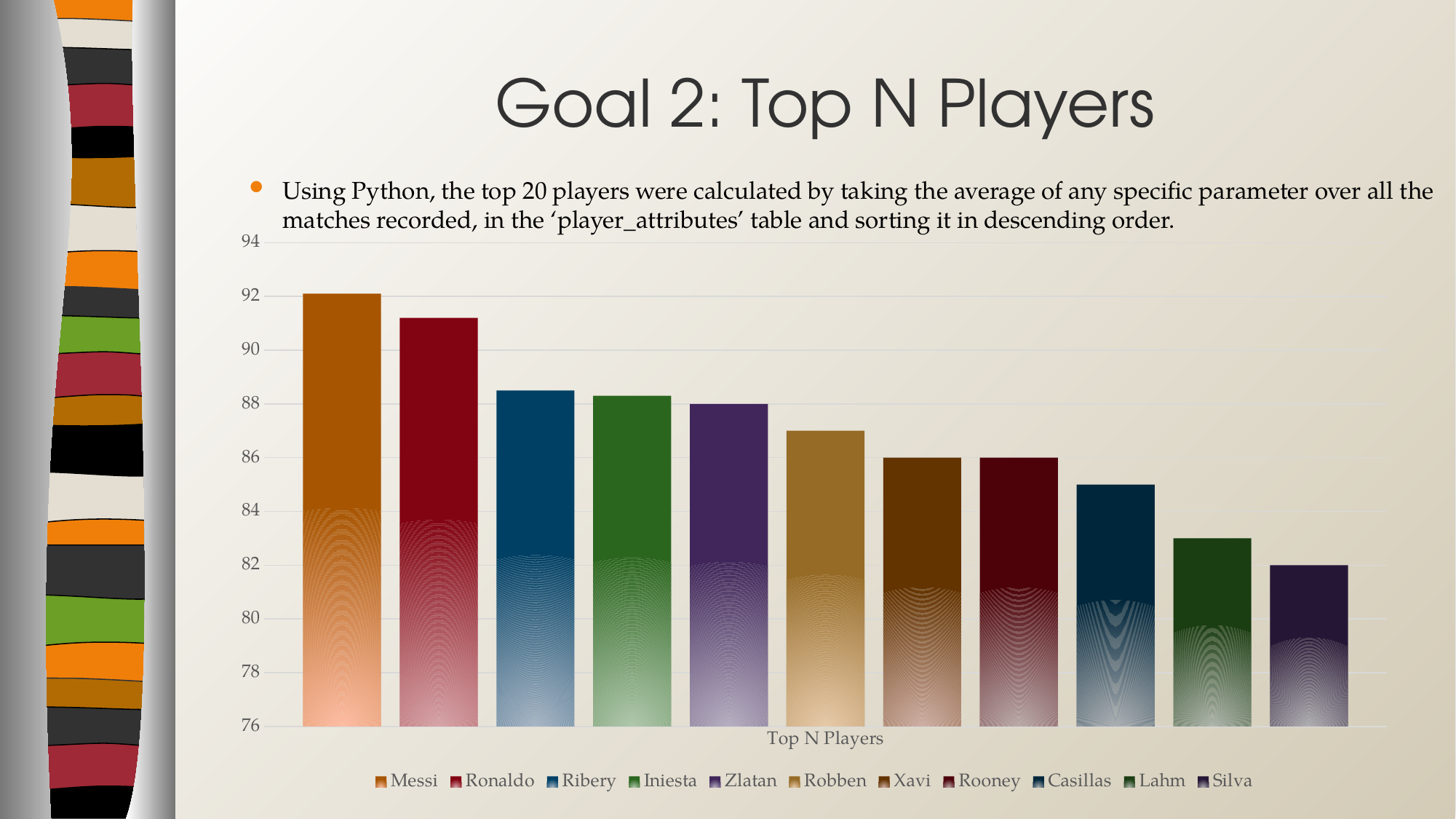

# Goal 2: Top N Players
Using Python, the top 20 players were calculated by taking the average of any specific parameter over all the matches recorded, in the ‘player_attributes’ table and sorting it in descending order.

### Chart

| Category | Messi | Ronaldo | Ribery | Iniesta | Zlatan | Robben | Xavi | Rooney | Casillas | Lahm | Silva |
|---|---|---|---|---|---|---|---|---|---|---|---|
| Top N Players | 92.1 | 91.2 | 88.5 | 88.3 | 88.0 | 87.0 | 86.0 | 86.0 | 85.0 | 83.0 | 82.0 |